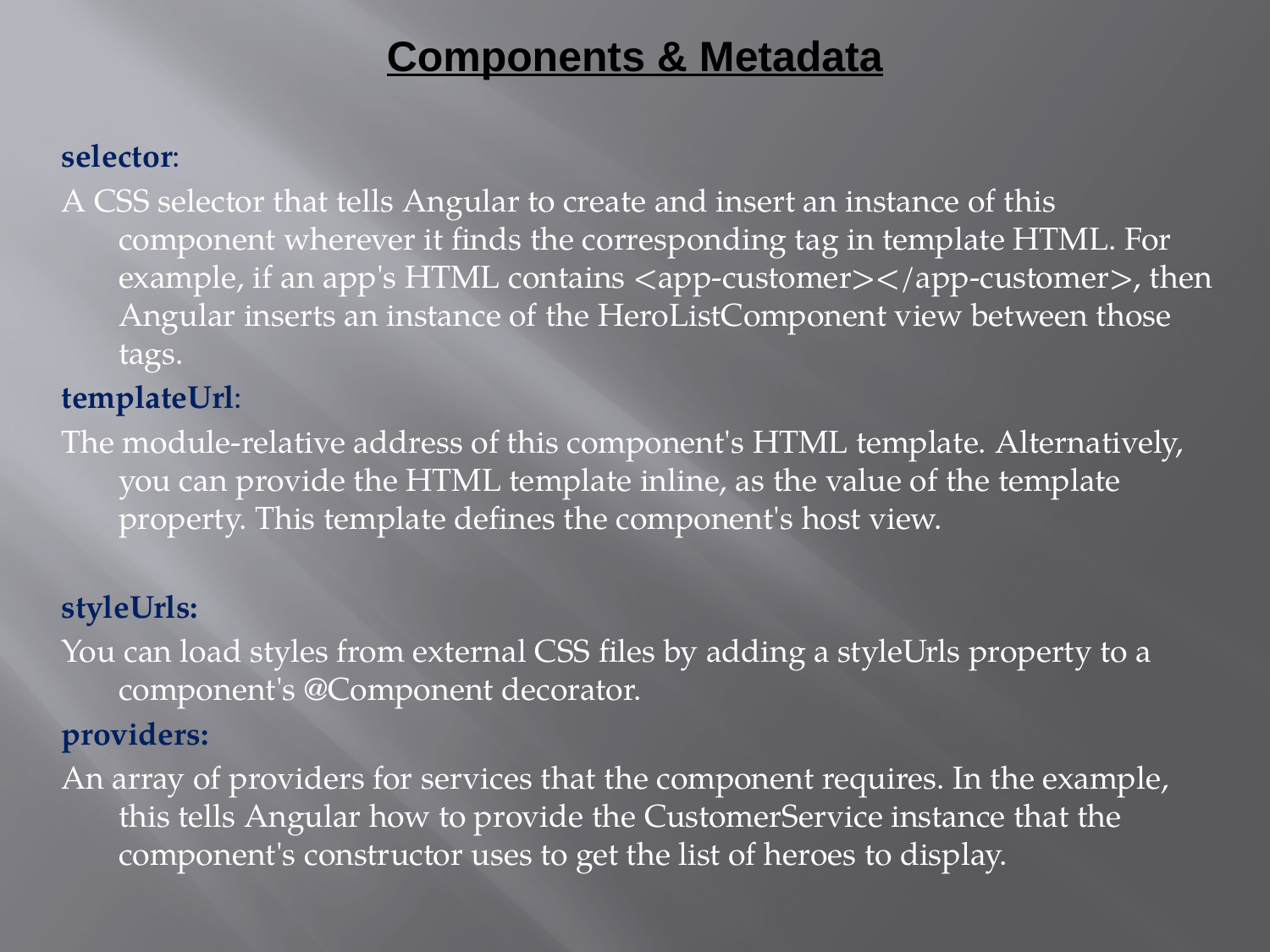

# Components & Metadata

selector:
A CSS selector that tells Angular to create and insert an instance of this component wherever it finds the corresponding tag in template HTML. For example, if an app's HTML contains <app-customer></app-customer>, then Angular inserts an instance of the HeroListComponent view between those tags.
templateUrl:
The module-relative address of this component's HTML template. Alternatively, you can provide the HTML template inline, as the value of the template property. This template defines the component's host view.

styleUrls:
You can load styles from external CSS files by adding a styleUrls property to a component's @Component decorator.
providers:
An array of providers for services that the component requires. In the example, this tells Angular how to provide the CustomerService instance that the component's constructor uses to get the list of heroes to display.